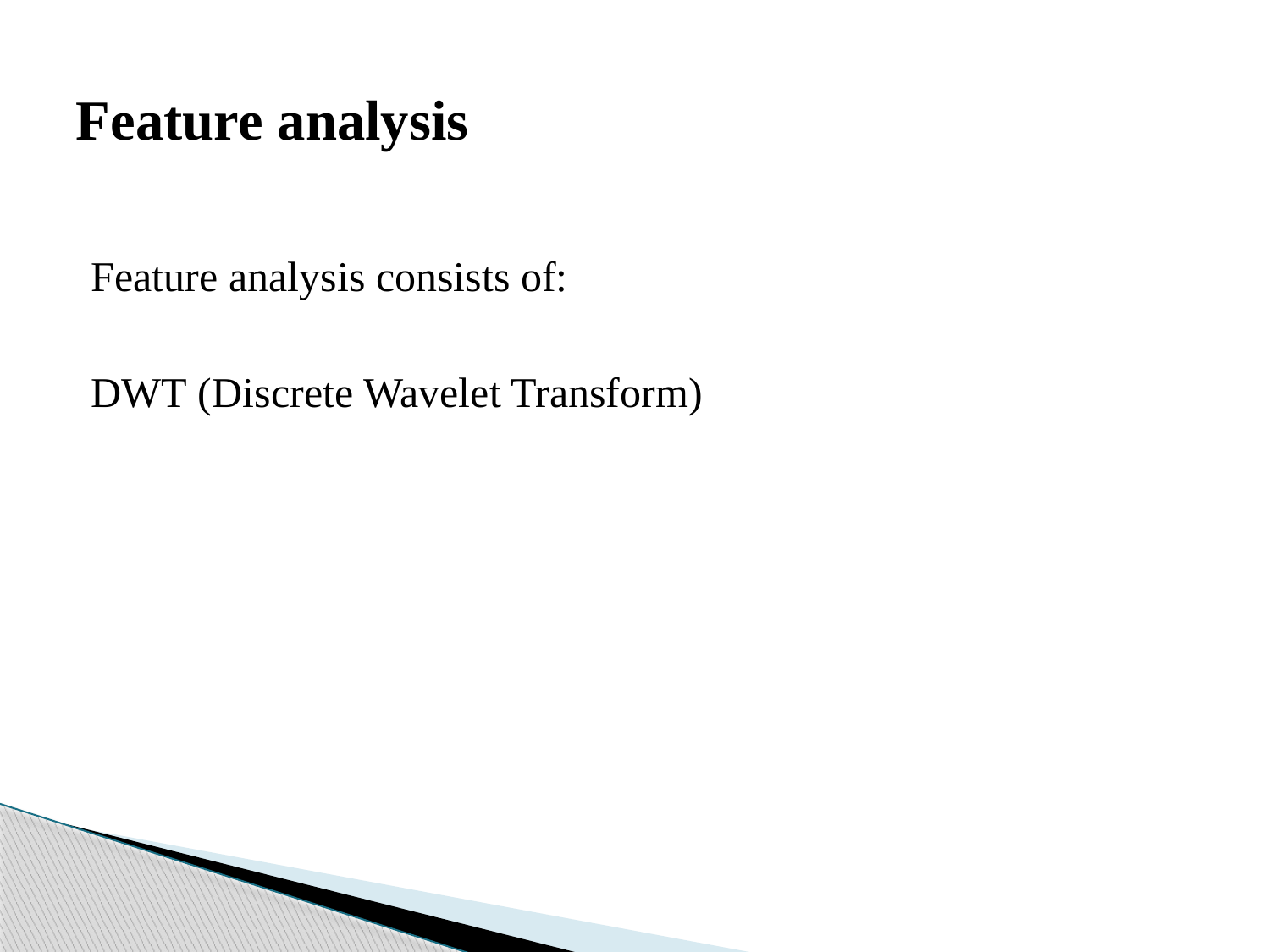

# Feature analysis
Feature analysis consists of:

DWT (Discrete Wavelet Transform)